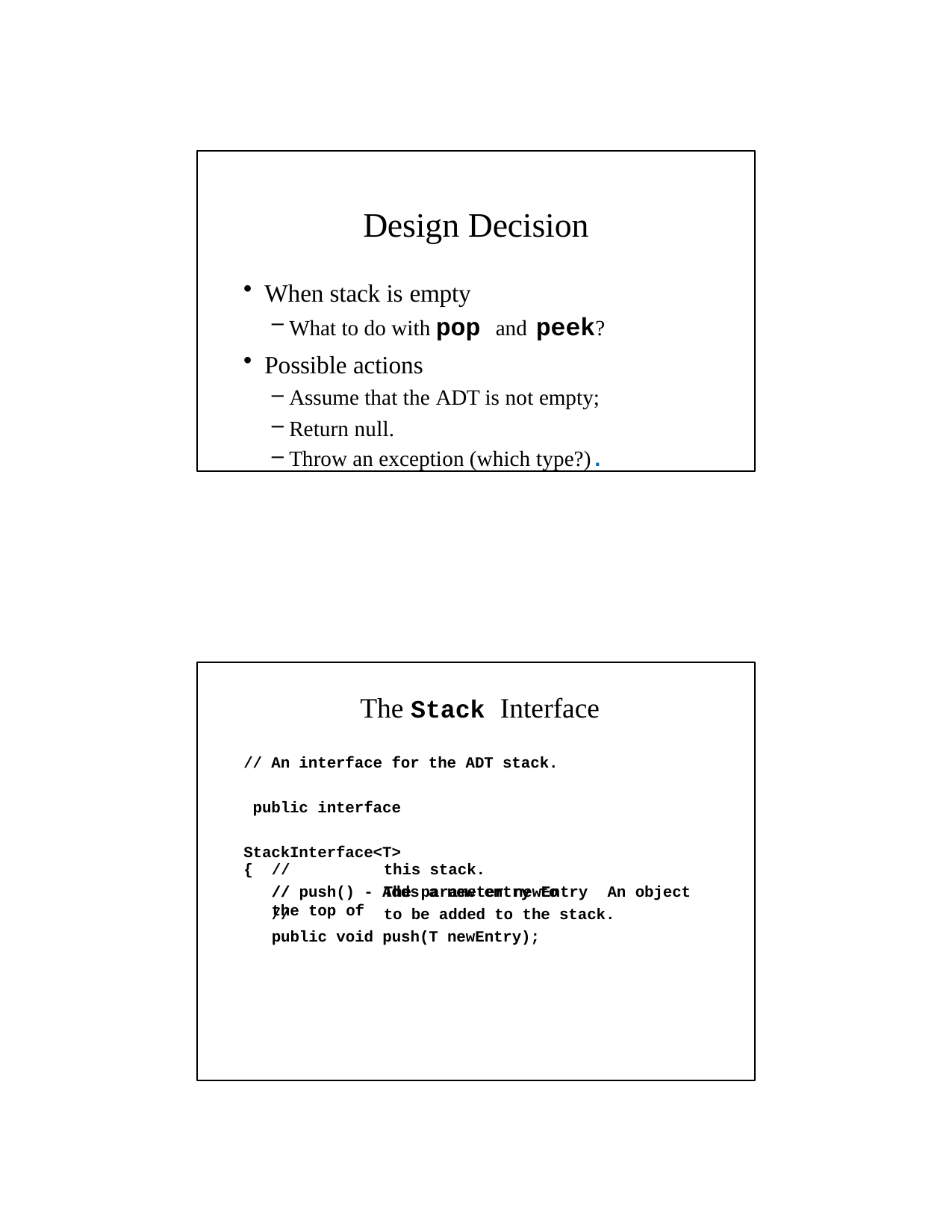

Design Decision

When stack is empty
What to do with pop and peek?
Possible actions
Assume that the ADT is not empty;
Return null.
Throw an exception (which type?).

The Stack Interface
// An interface for the ADT stack.  public interface StackInterface<T>
{
// push() - Adds a new entry to the top of
//
//
//
this stack.
The parameter newEntry	An object
to be added to the stack.
public void push(T newEntry);